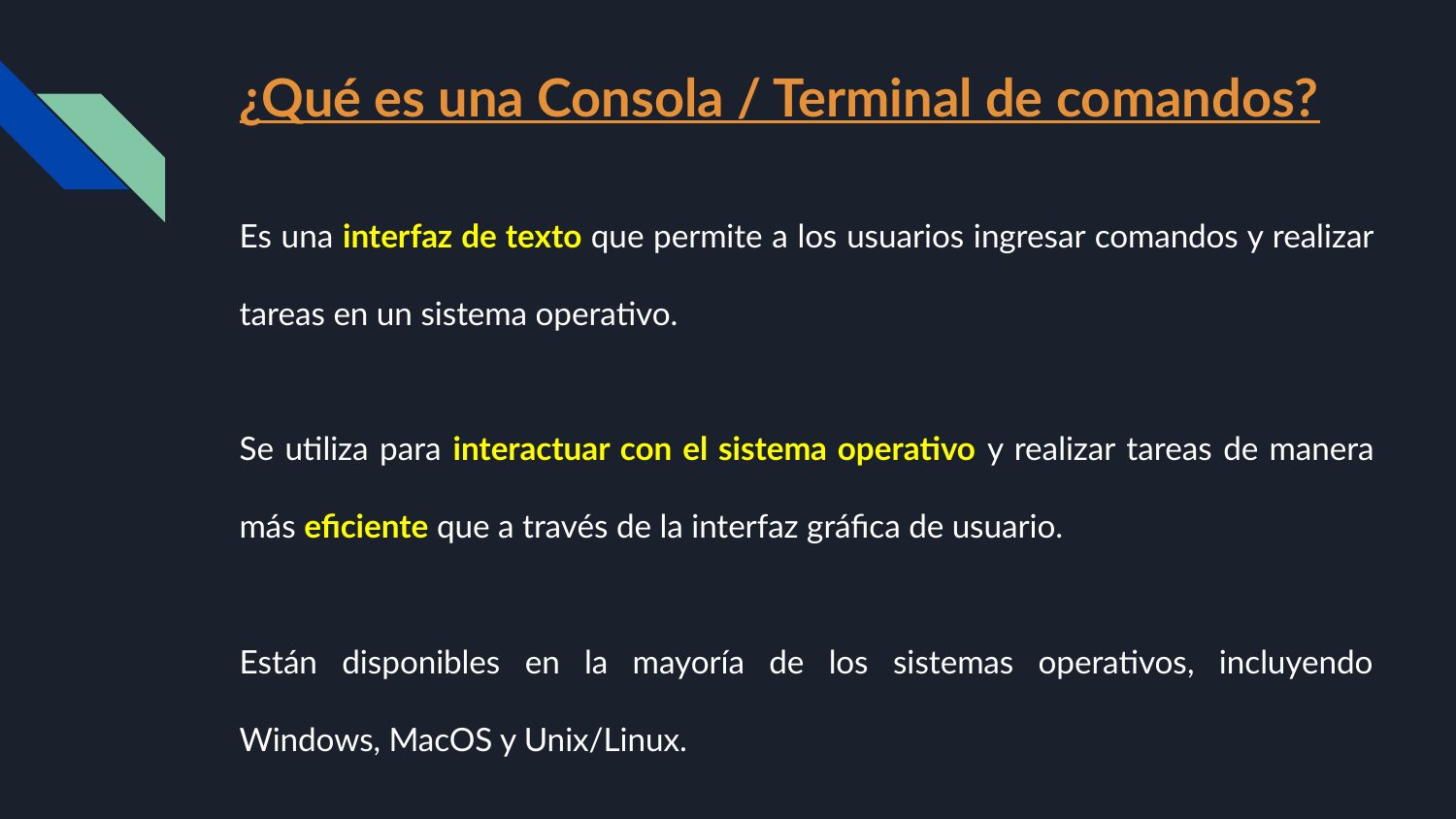

¿Qué es una Consola / Terminal de comandos?
Es una interfaz de texto que permite a los usuarios ingresar comandos y realizar tareas en un sistema operativo.

Se utiliza para interactuar con el sistema operativo y realizar tareas de manera más eficiente que a través de la interfaz gráfica de usuario.

Están disponibles en la mayoría de los sistemas operativos, incluyendo Windows, MacOS y Unix/Linux.